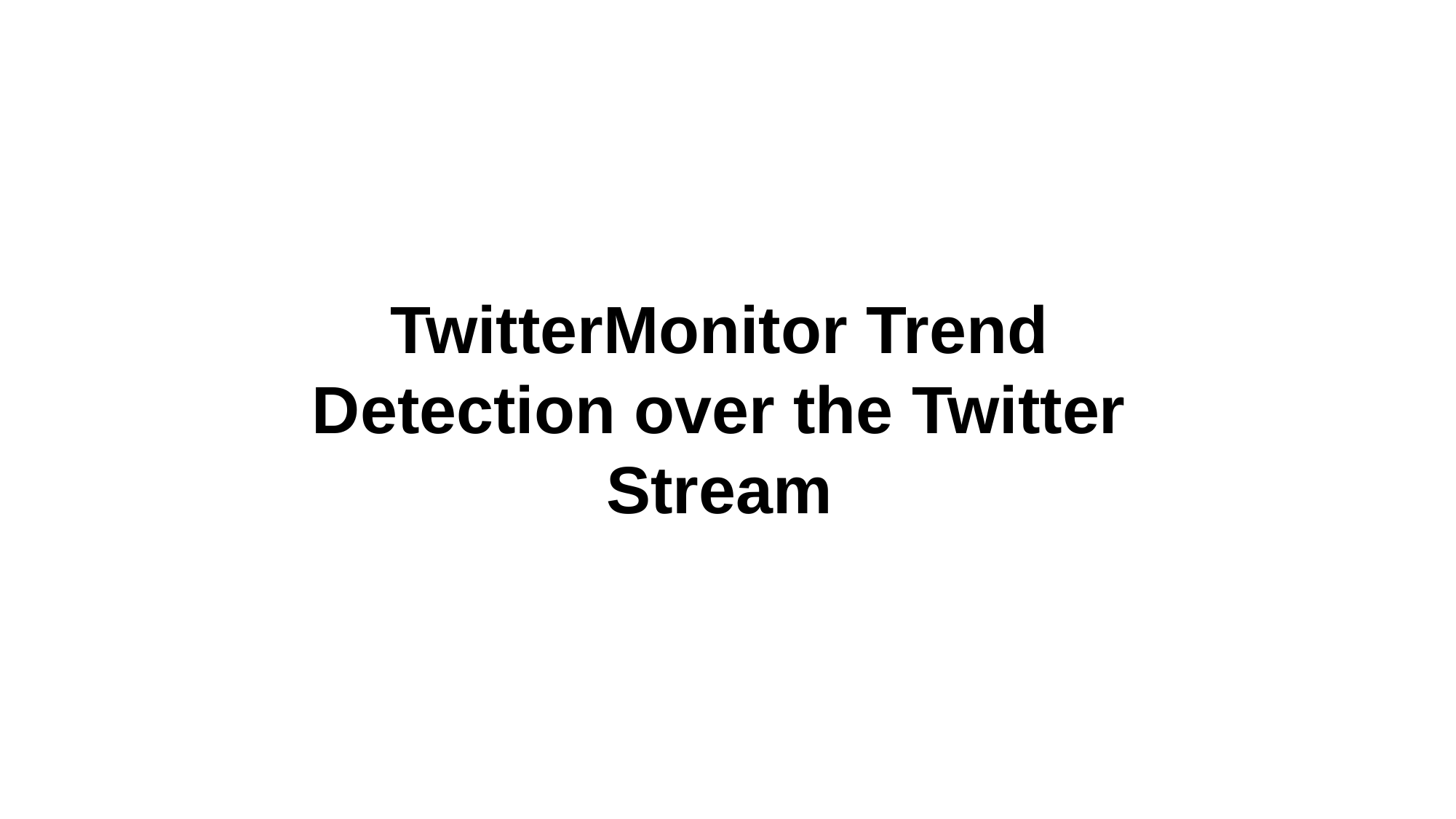

TwitterMonitor Trend Detection over the Twitter Stream